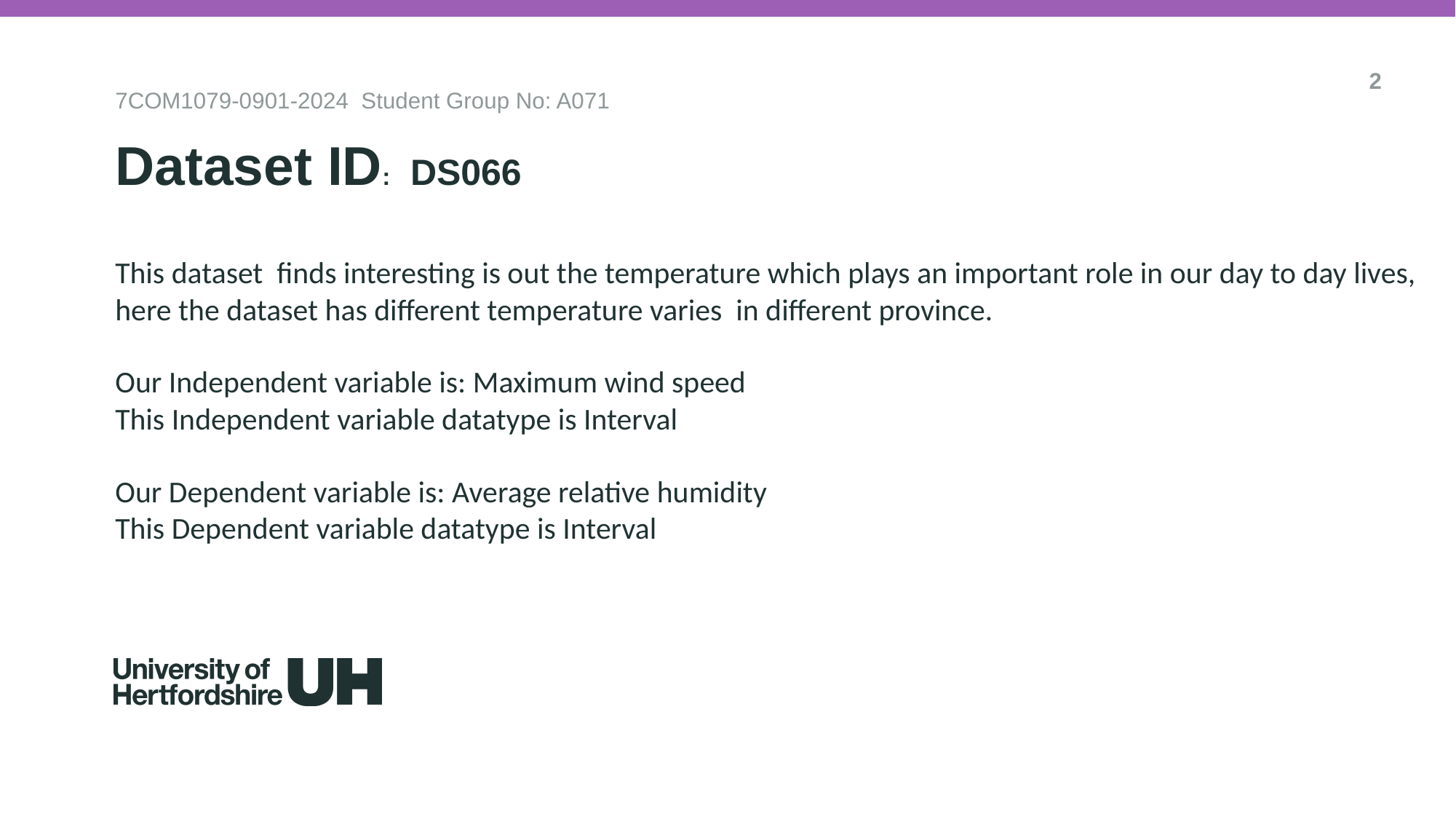

2
7COM1079-0901-2024  Student Group No: A071
Dataset ID:   DS066
# This dataset  finds interesting is out the temperature which plays an important role in our day to day lives, here the dataset has different temperature varies  in different province. Our Independent variable is: Maximum wind speed This Independent variable datatype is Interval Our Dependent variable is: Average relative humidity This Dependent variable datatype is Interval